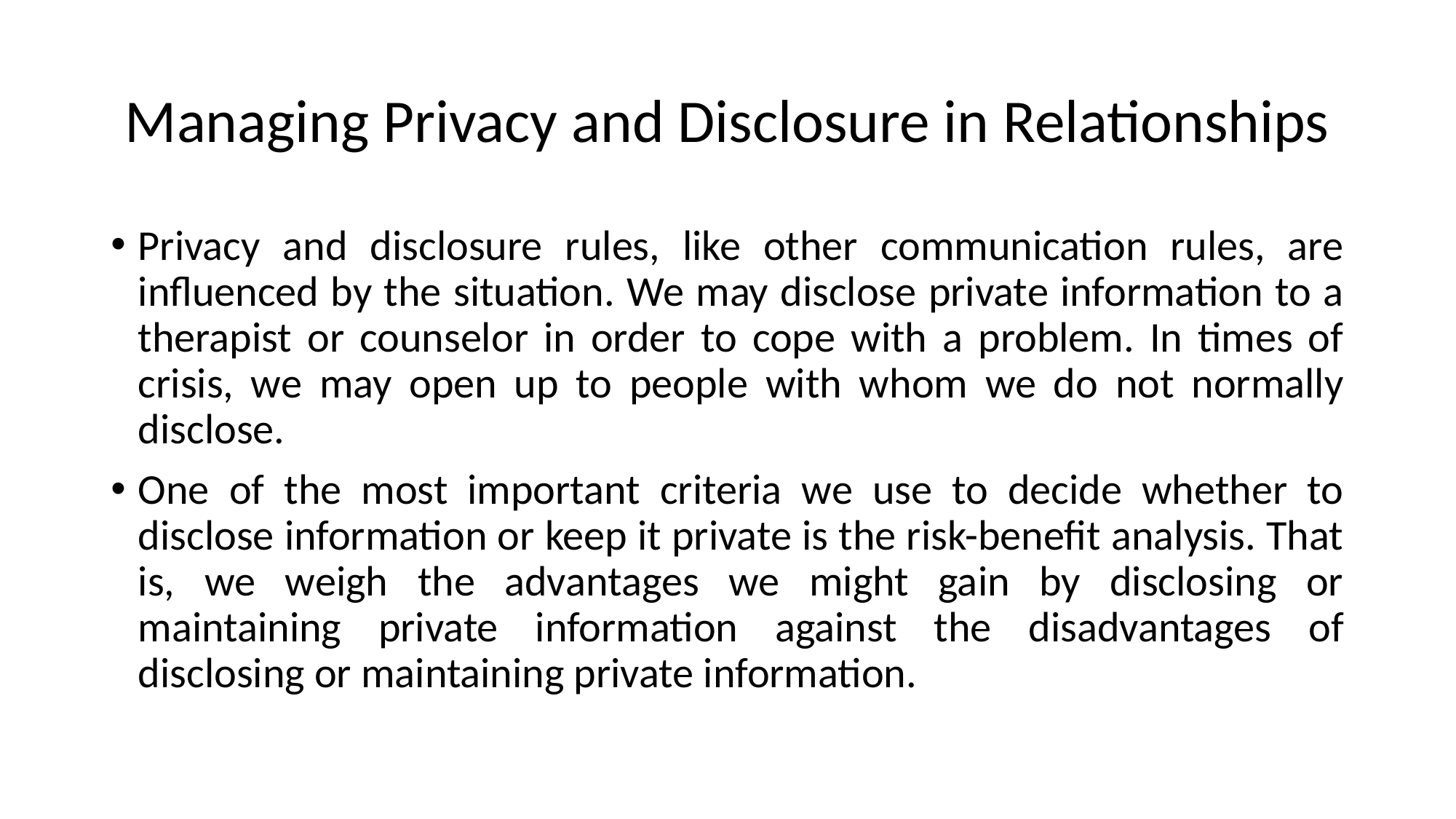

# Managing Privacy and Disclosure in Relationships
Privacy and disclosure rules, like other communication rules, are influenced by the situation. We may disclose private information to a therapist or counselor in order to cope with a problem. In times of crisis, we may open up to people with whom we do not normally disclose.
One of the most important criteria we use to decide whether to disclose information or keep it private is the risk-benefit analysis. That is, we weigh the advantages we might gain by disclosing or maintaining private information against the disadvantages of disclosing or maintaining private information.